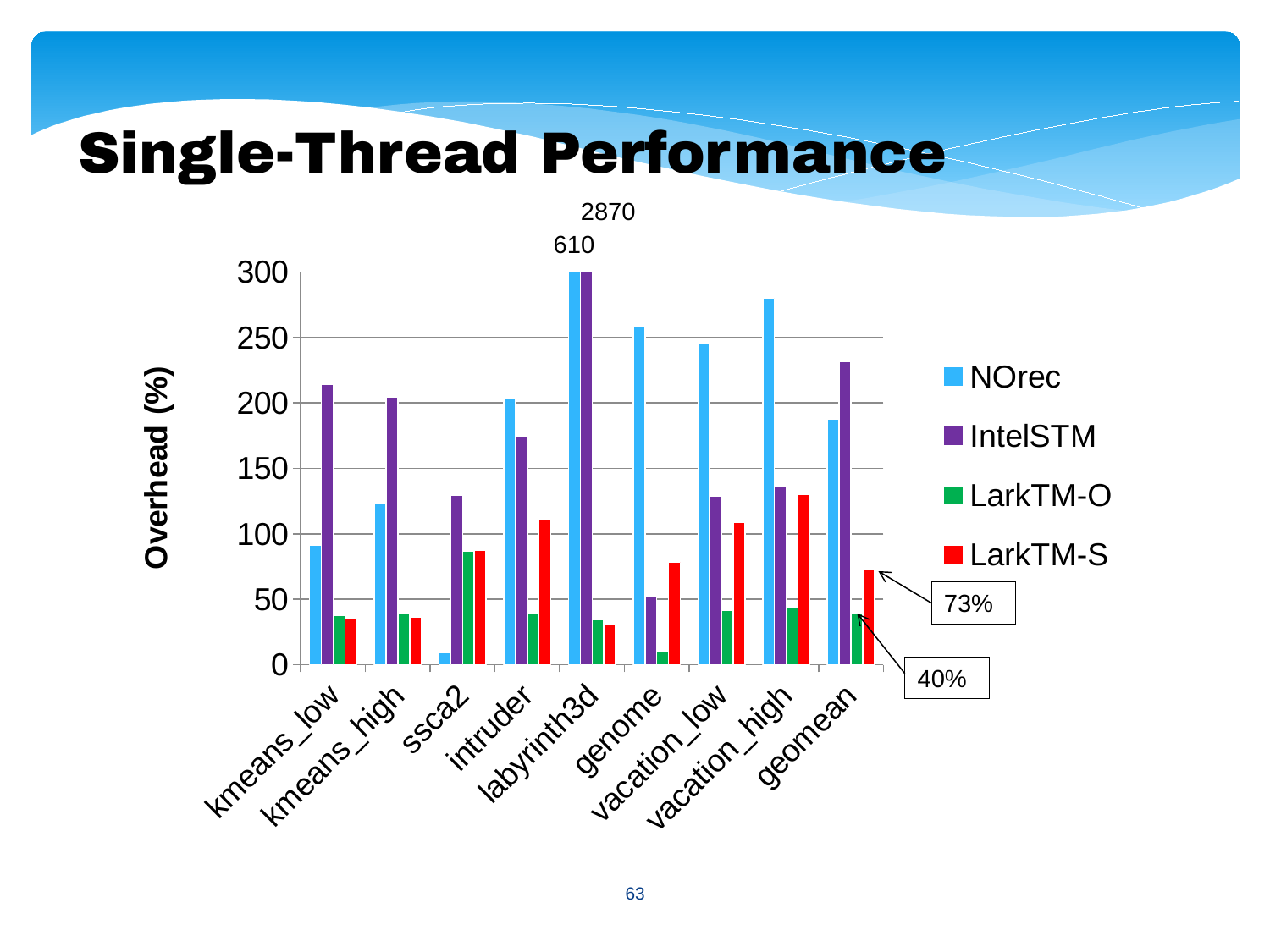

Single-Thread Performance
2870

610

### Chart

| Category | NOrec | IntelSTM | LarkTM-O | LarkTM-S |
|---|---|---|---|---|
| kmeans_low | 91.4347067952362 | 213.87319744023407 | 37.882543723517394 | 35.08945230082482 |
| kmeans_high | 123.363825050914 | 204.475606961894 | 39.248629115760295 | 36.6190712322268 |
| ssca2 | 9.17930711120121 | 129.72226038812505 | 86.76014198126835 | 87.81289451649403 |
| intruder | 203.09684822111998 | 173.81942457488194 | 38.7462282956998 | 110.56186006738102 |
| labyrinth3d | 610.0 | 2870.0 | 34.4727634848868 | 31.1530191416559 |
| genome | 258.636983653073 | 51.82851002803682 | 10.179289385408904 | 78.30815797254587 |
| vacation_low | 246.07776516199692 | 129.10149579613395 | 41.5183249955992 | 108.66830311856094 |
| vacation_high | 280.009252624692 | 135.899467273123 | 43.30608430169157 | 130.06791488831405 |
| geomean | 187.80596006427695 | 231.70820846147 | 39.5788549646611 | 73.455266815575 |
73%
40%
63